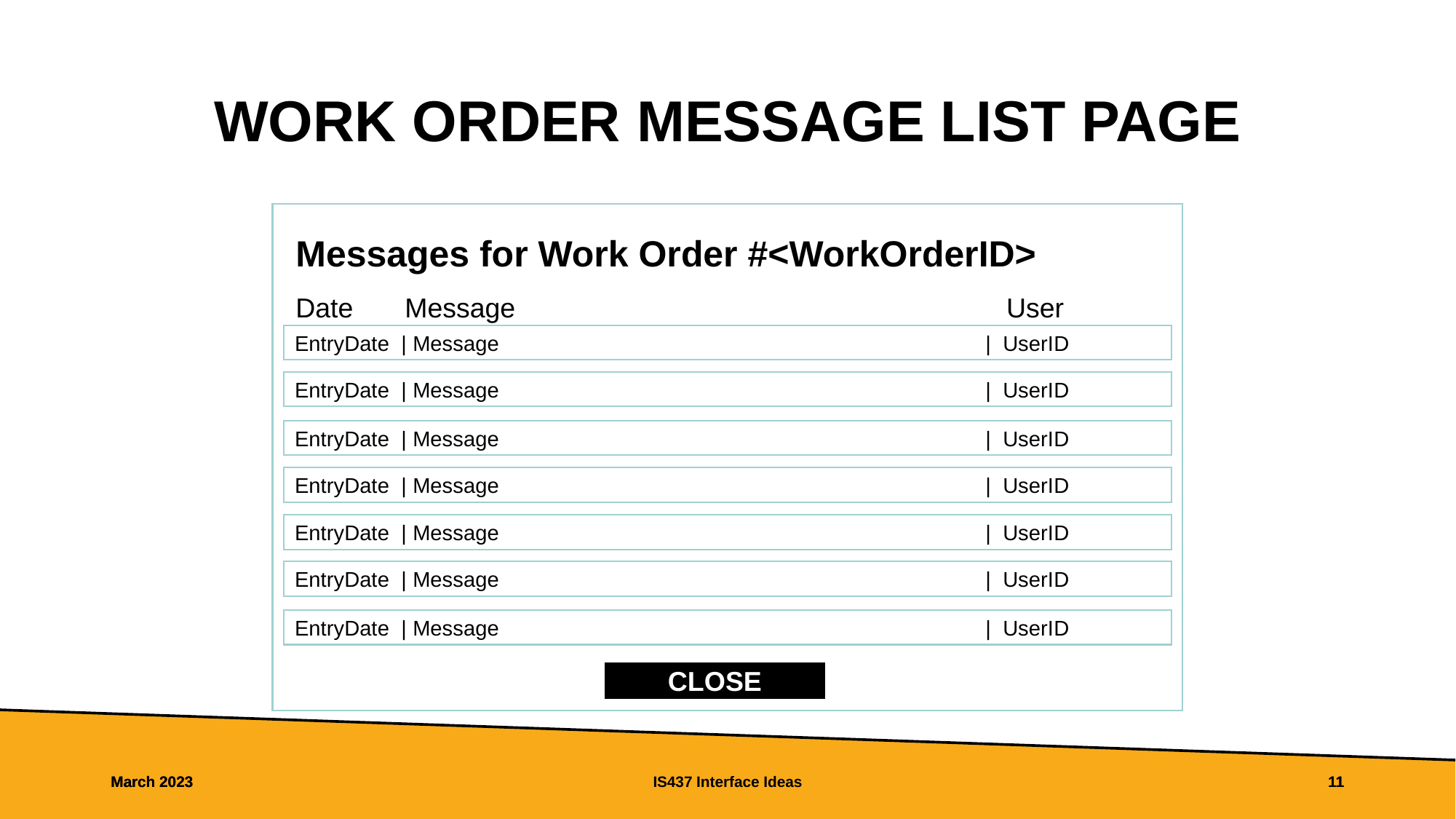

# Work Order Message List Page
Messages for Work Order #<WorkOrderID>
Date	Message		                                    User

EntryDate  | Message	              				      |  UserID
EntryDate  | Message	              				      |  UserID
EntryDate  | Message	              				      |  UserID
EntryDate  | Message	              				      |  UserID
EntryDate  | Message	              				      |  UserID
EntryDate  | Message	              				      |  UserID
EntryDate  | Message	              				      |  UserID
CLOSE
March 2023
March 2023
IS437 Interface Ideas
11
11